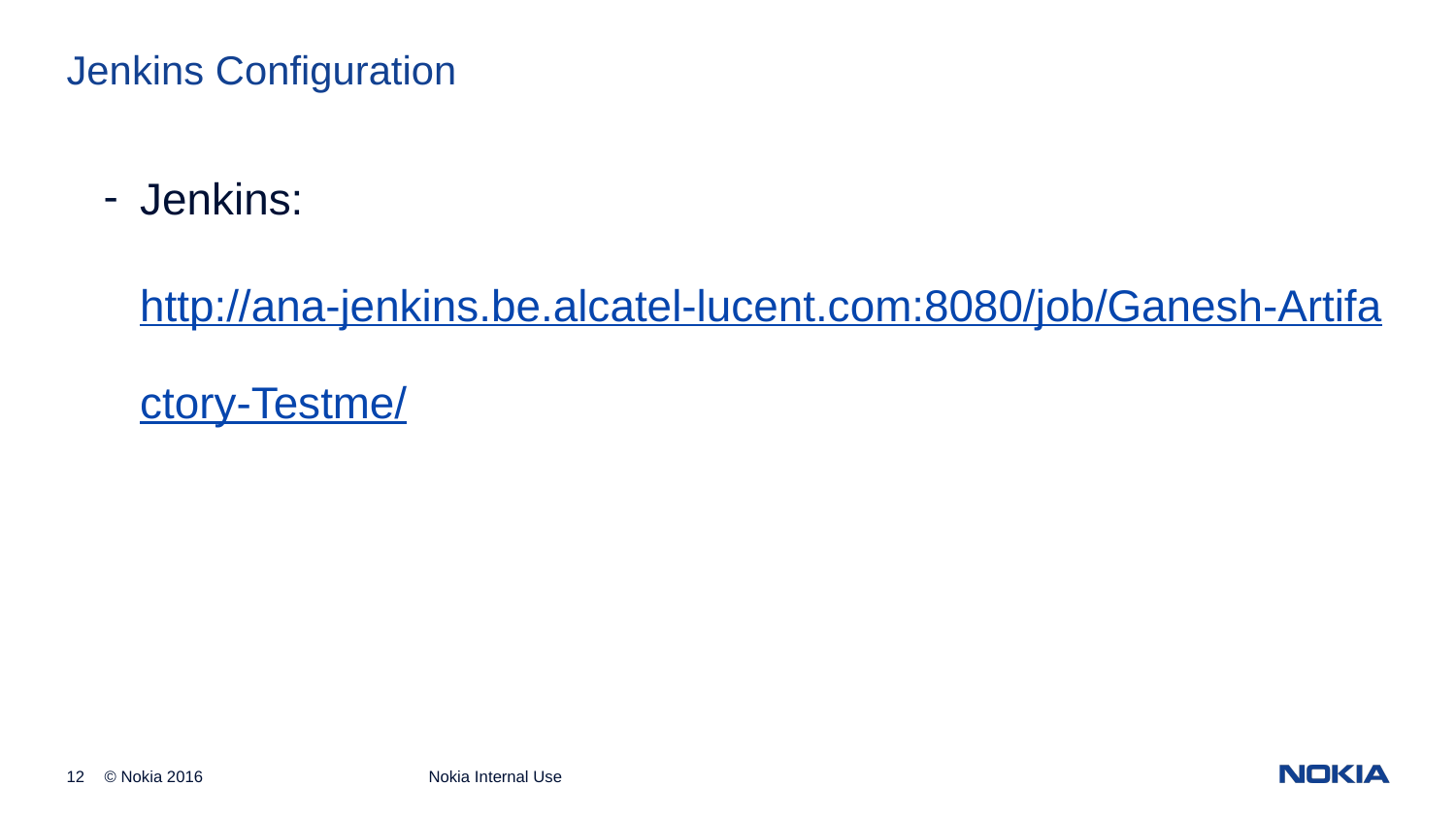

# Jenkins Configuration
Jenkins: http://ana-jenkins.be.alcatel-lucent.com:8080/job/Ganesh-Artifactory-Testme/
Nokia Internal Use